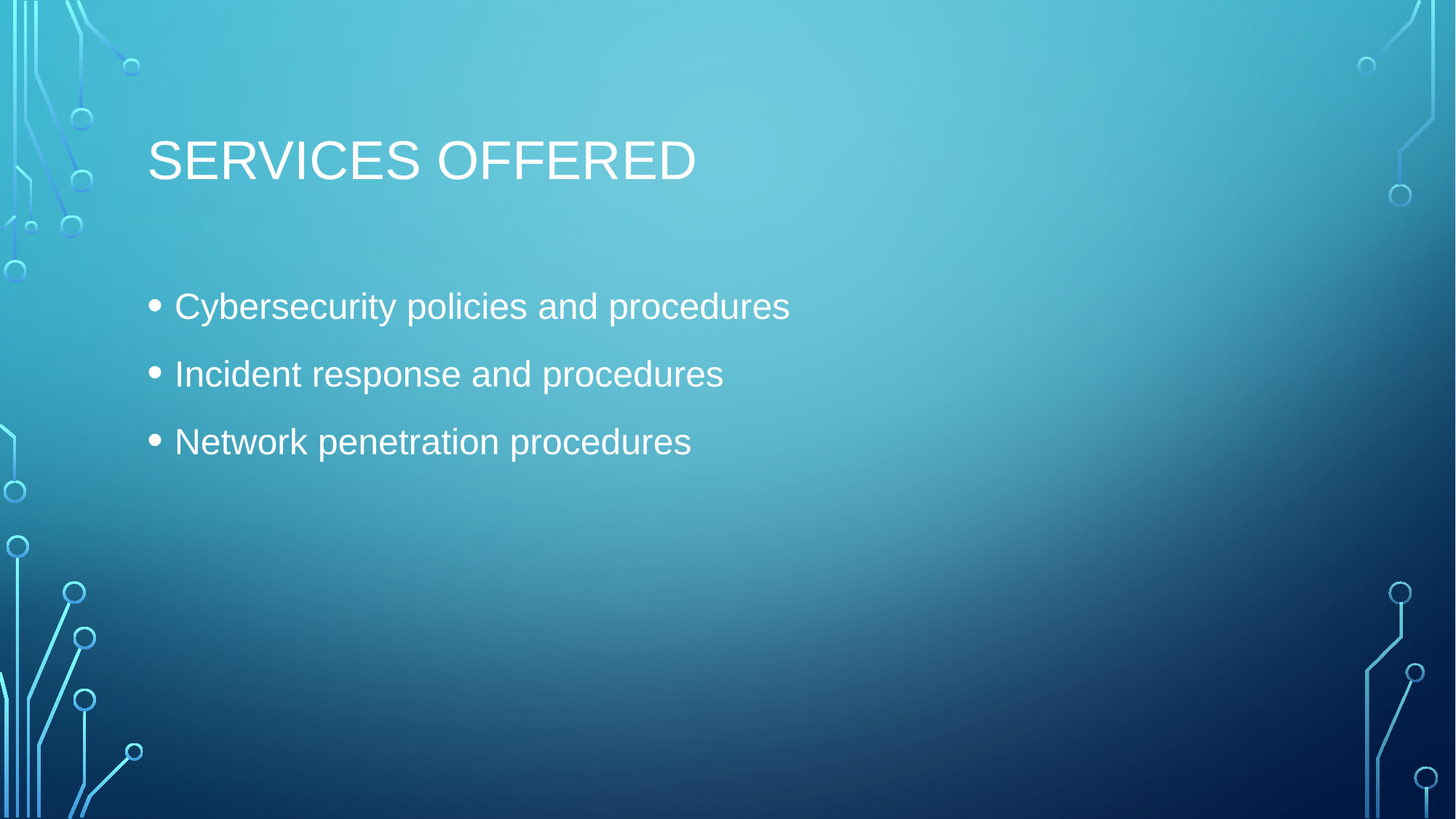

# Services Offered
Cybersecurity policies and procedures
Incident response and procedures
Network penetration procedures